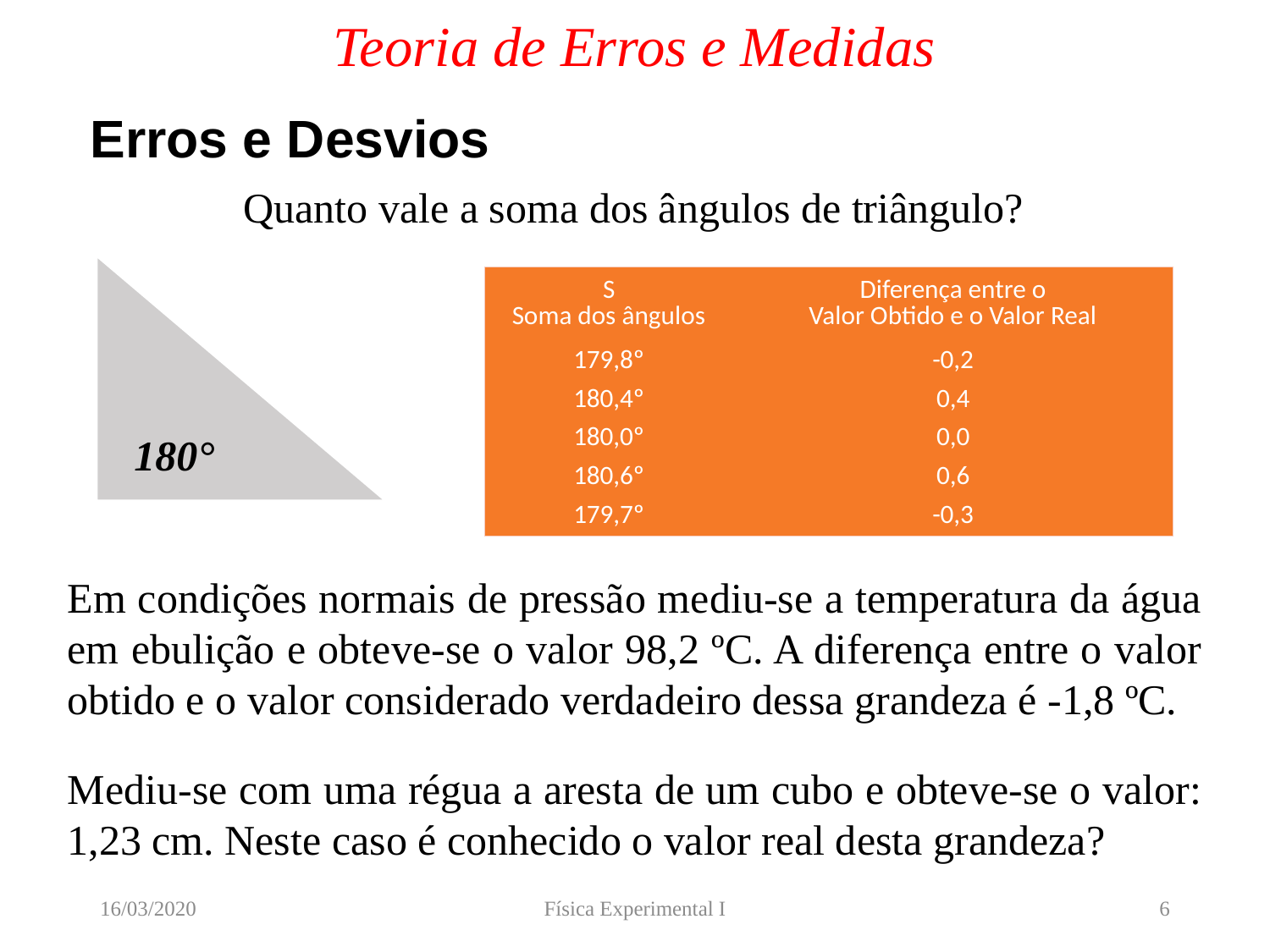

# Teoria de Erros e Medidas
Erros e Desvios
Quanto vale a soma dos ângulos de triângulo?

| S Soma dos ângulos | Diferença entre o Valor Obtido e o Valor Real |
| --- | --- |
| 179,8º | -0,2 |
| 180,4º | 0,4 |
| 180,0º | 0,0 |
| 180,6º | 0,6 |
| 179,7º | -0,3 |
180°
Em condições normais de pressão mediu-se a temperatura da água em ebulição e obteve-se o valor 98,2 ºC. A diferença entre o valor obtido e o valor considerado verdadeiro dessa grandeza é -1,8 ºC.
Mediu-se com uma régua a aresta de um cubo e obteve-se o valor: 1,23 cm. Neste caso é conhecido o valor real desta grandeza?
16/03/2020
Física Experimental I
6